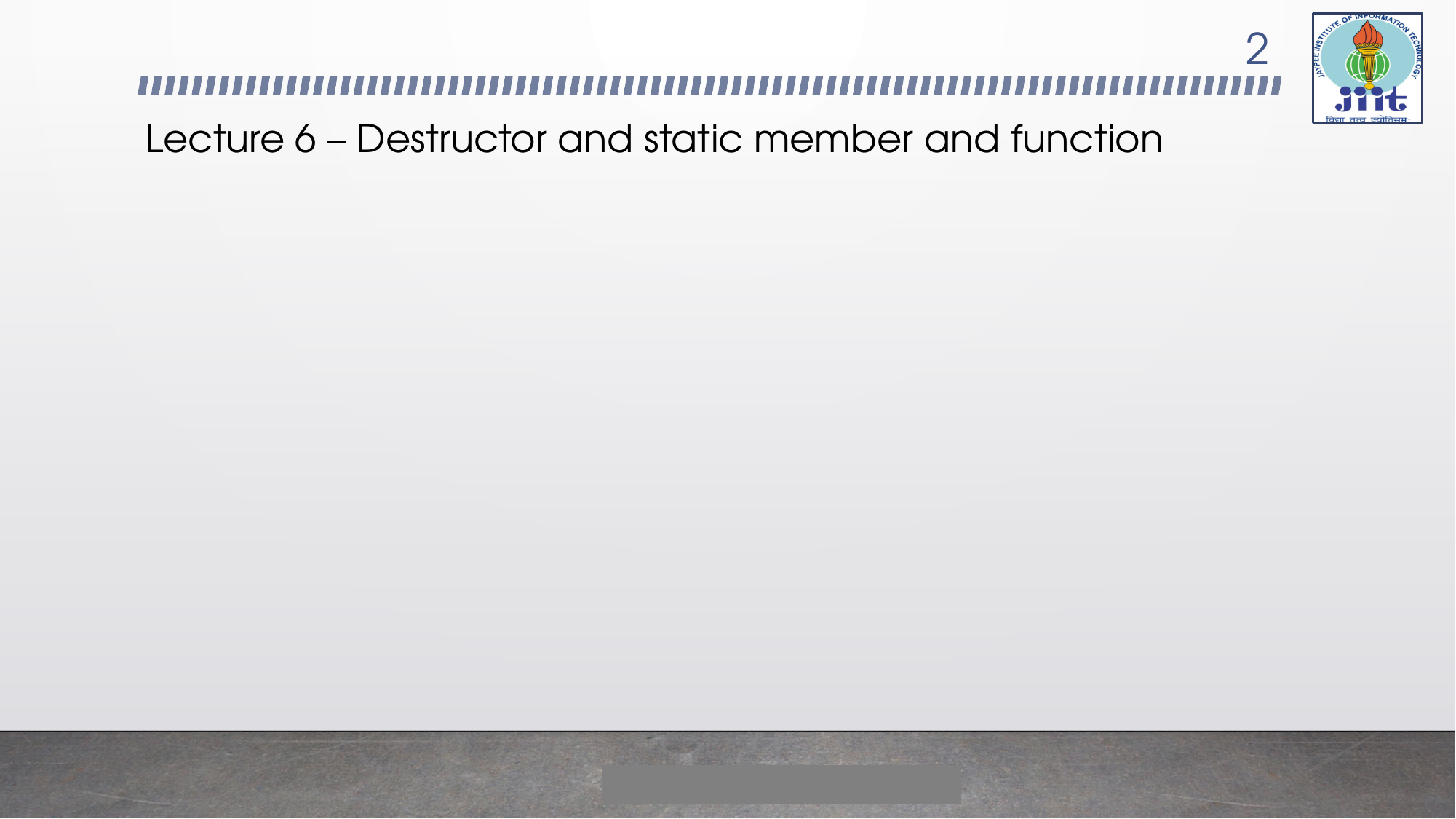

2
# Lecture 6 – Destructor and static member and function